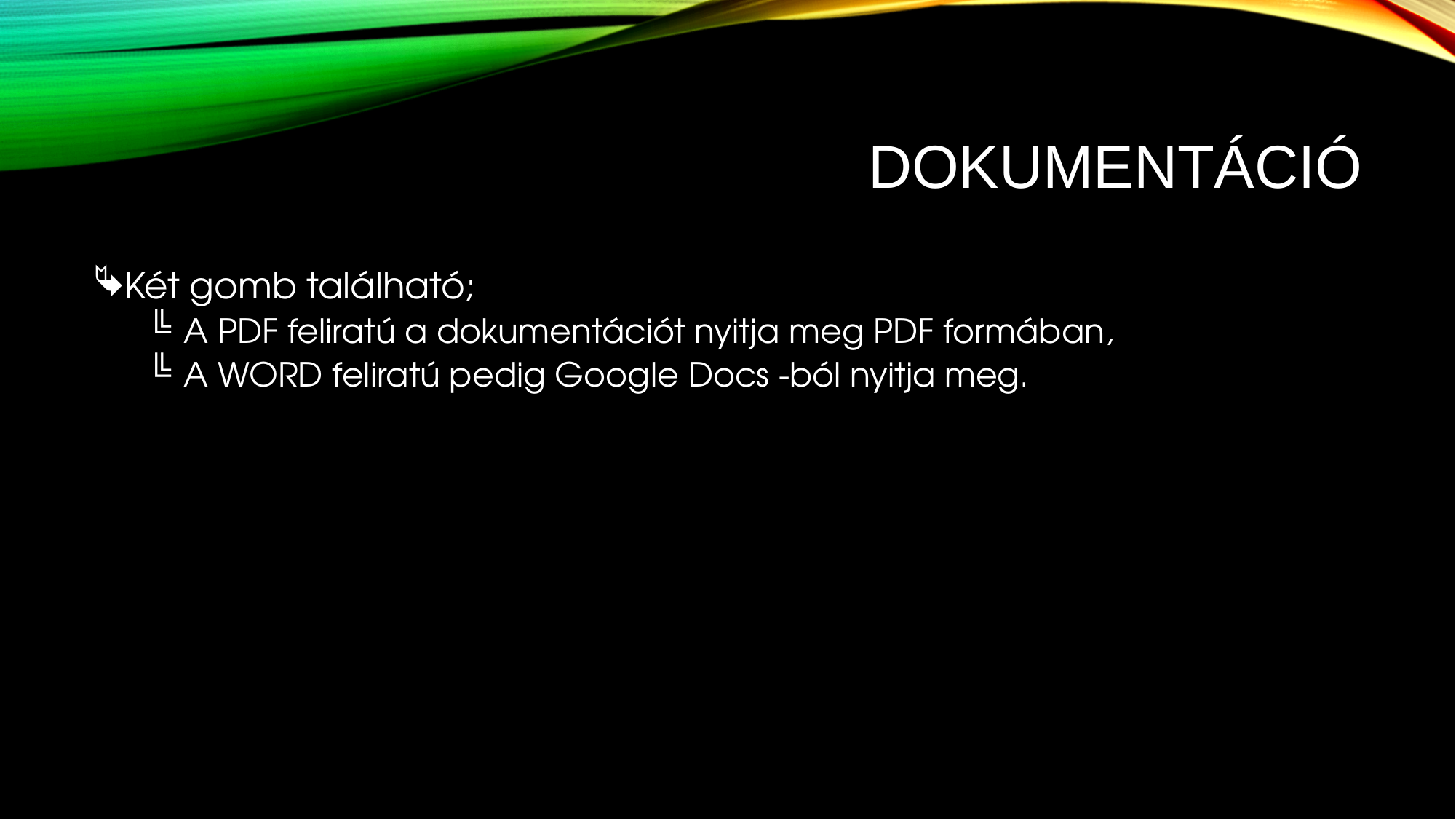

# Dokumentáció
Két gomb található;
 A PDF feliratú a dokumentációt nyitja meg PDF formában,
 A WORD feliratú pedig Google Docs -ból nyitja meg.